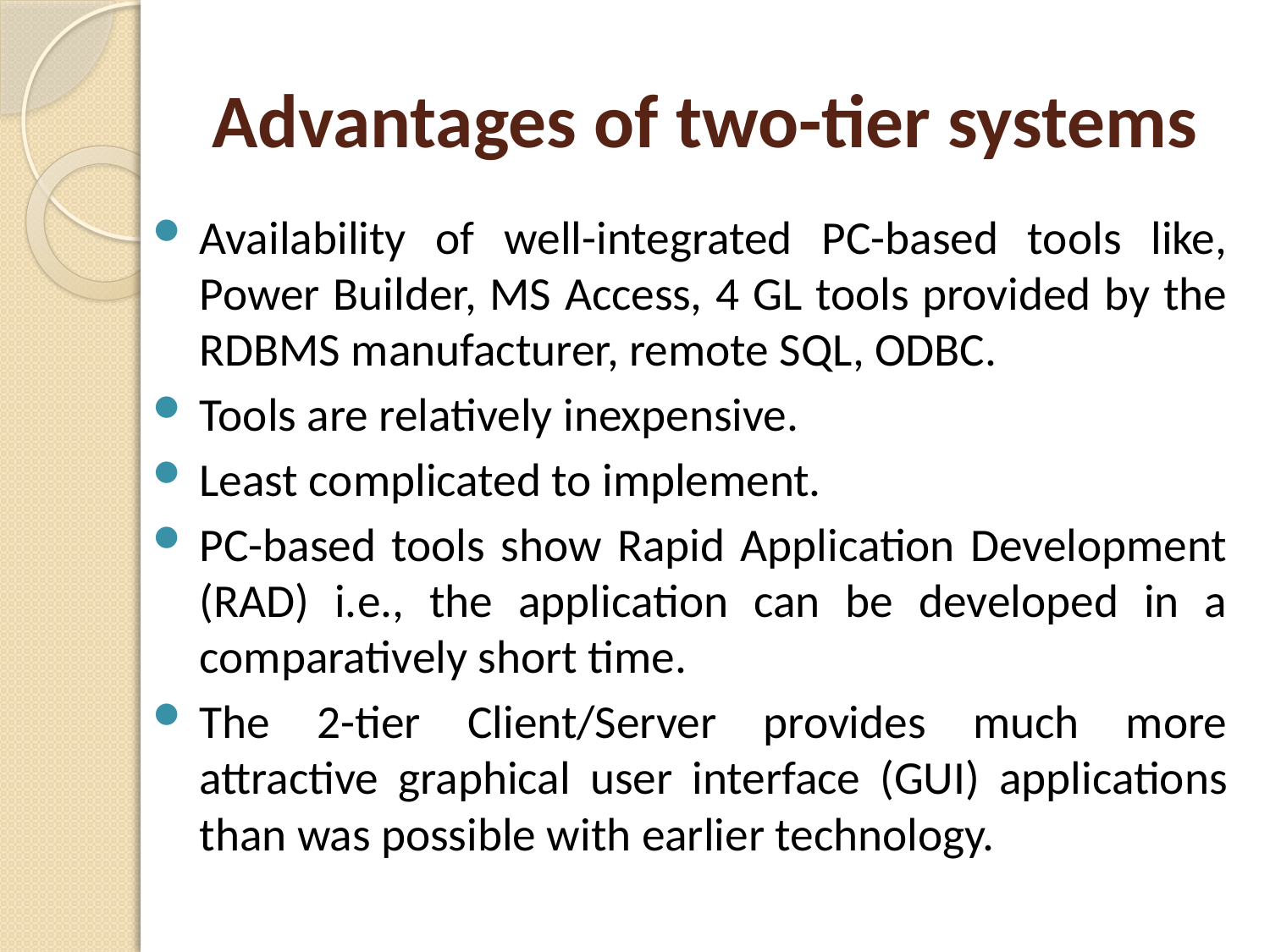

# Advantages of two-tier systems
Availability of well-integrated PC-based tools like, Power Builder, MS Access, 4 GL tools provided by the RDBMS manufacturer, remote SQL, ODBC.
Tools are relatively inexpensive.
Least complicated to implement.
PC-based tools show Rapid Application Development (RAD) i.e., the application can be developed in a comparatively short time.
The 2-tier Client/Server provides much more attractive graphical user interface (GUI) applications than was possible with earlier technology.